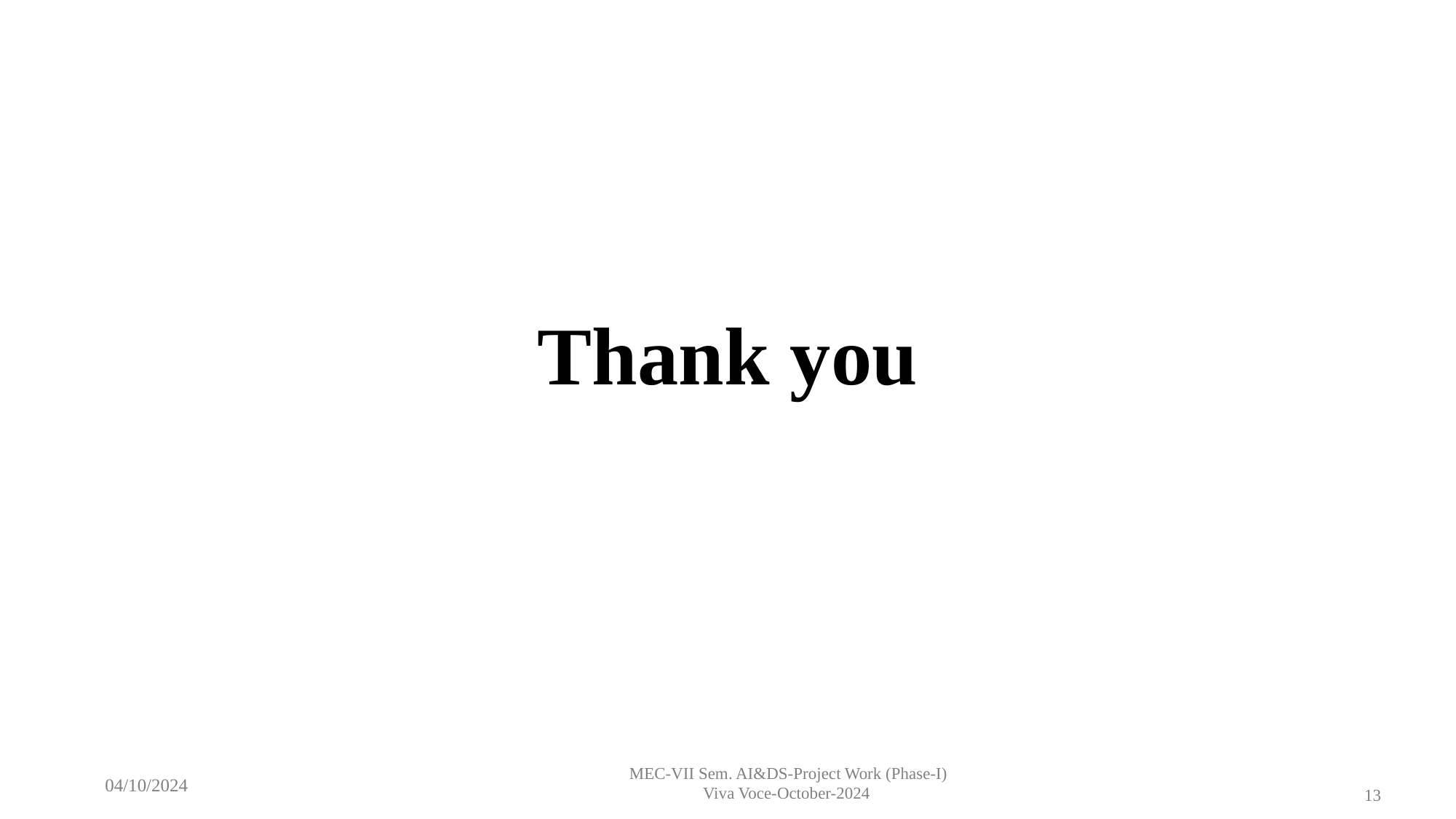

# Thank you
MEC-VII Sem. AI&DS-Project Work (Phase-I)
Viva Voce-October-2024
04/10/2024

13